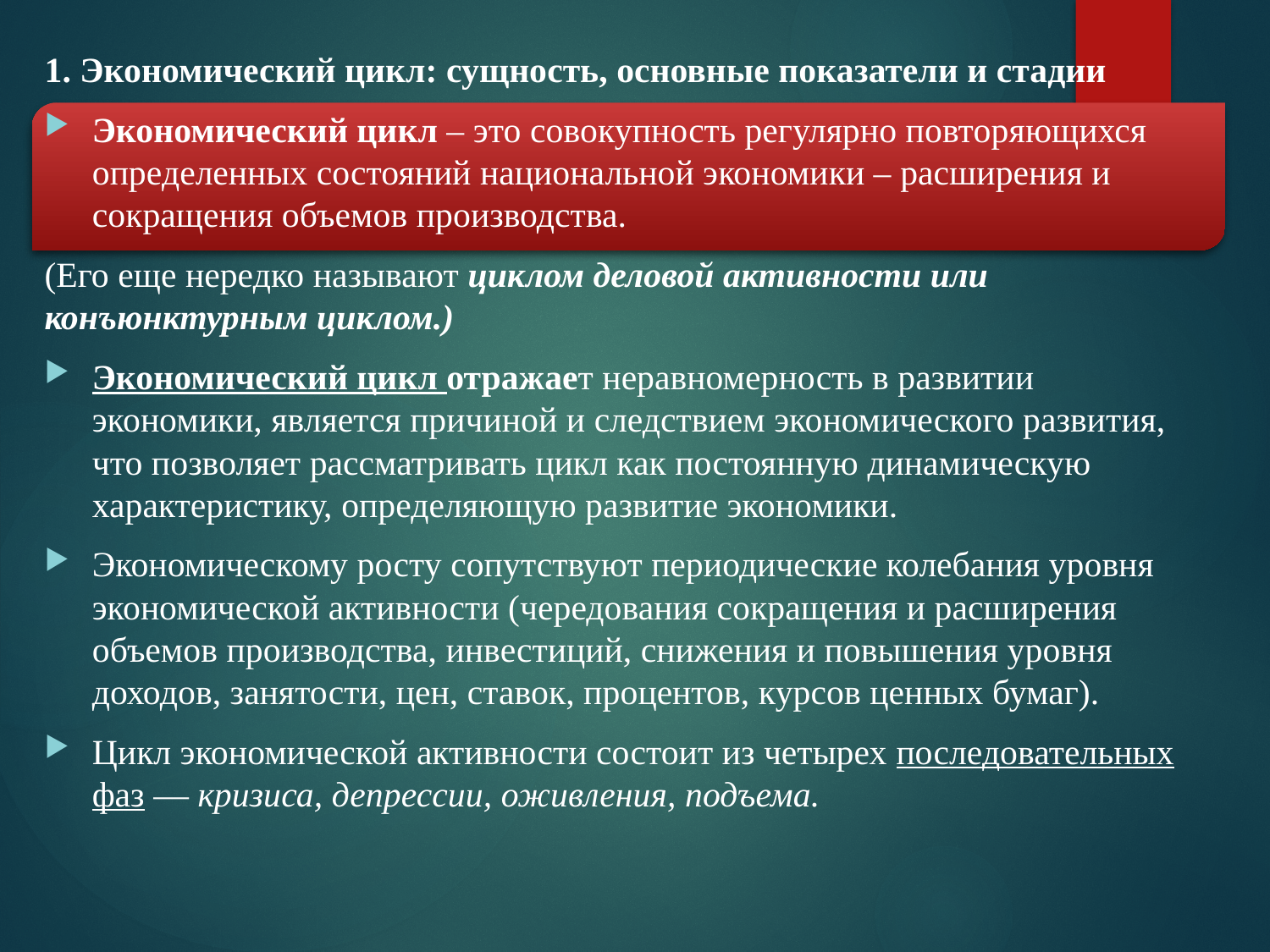

1. Экономический цикл: сущность, основные показатели и стадии
Экономический цикл – это совокупность регулярно повто­ряющихся определенных состояний национальной экономи­ки – расширения и сокращения объемов производства.
(Его еще нередко называют циклом деловой активности или конъюнктурным циклом.)
Экономический цикл отражает неравномерность в развитии экономики, является причиной и следствием экономического развития, что позволяет рассматривать цикл как посто­янную динамическую характеристику, определяющую развитие эконо­мики.
Экономическому росту сопутствуют периодические колебания уровня экономической активности (чередования сокращения и расширения объемов производства, инвестиций, снижения и повышения уровня доходов, занятости, цен, ставок, процентов, курсов ценных бумаг).
Цикл экономической активности состоит из четырех последовательных фаз — кризиса, депрессии, оживления, подъема.